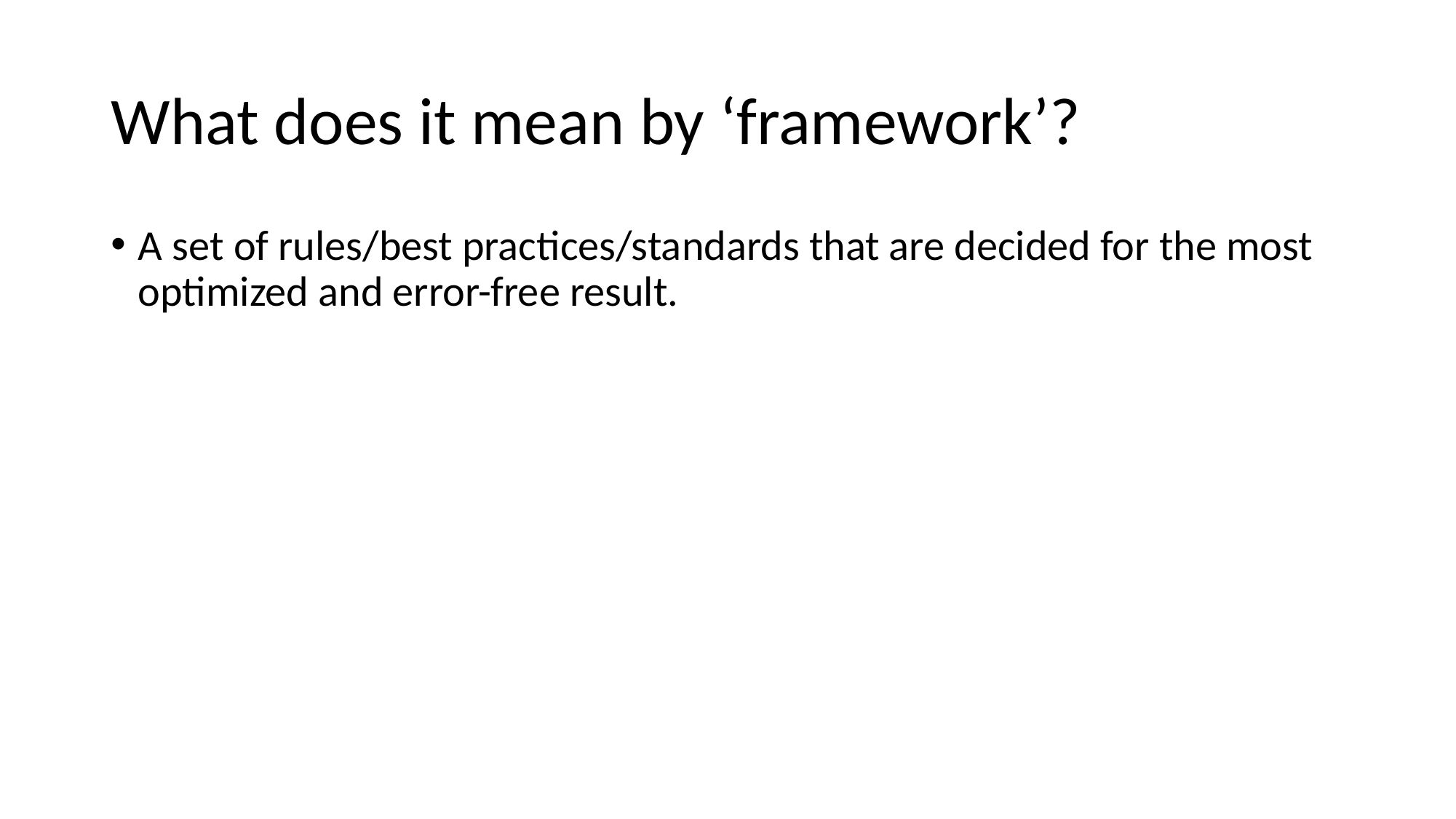

# What does it mean by ‘framework’?
A set of rules/best practices/standards that are decided for the most optimized and error-free result.